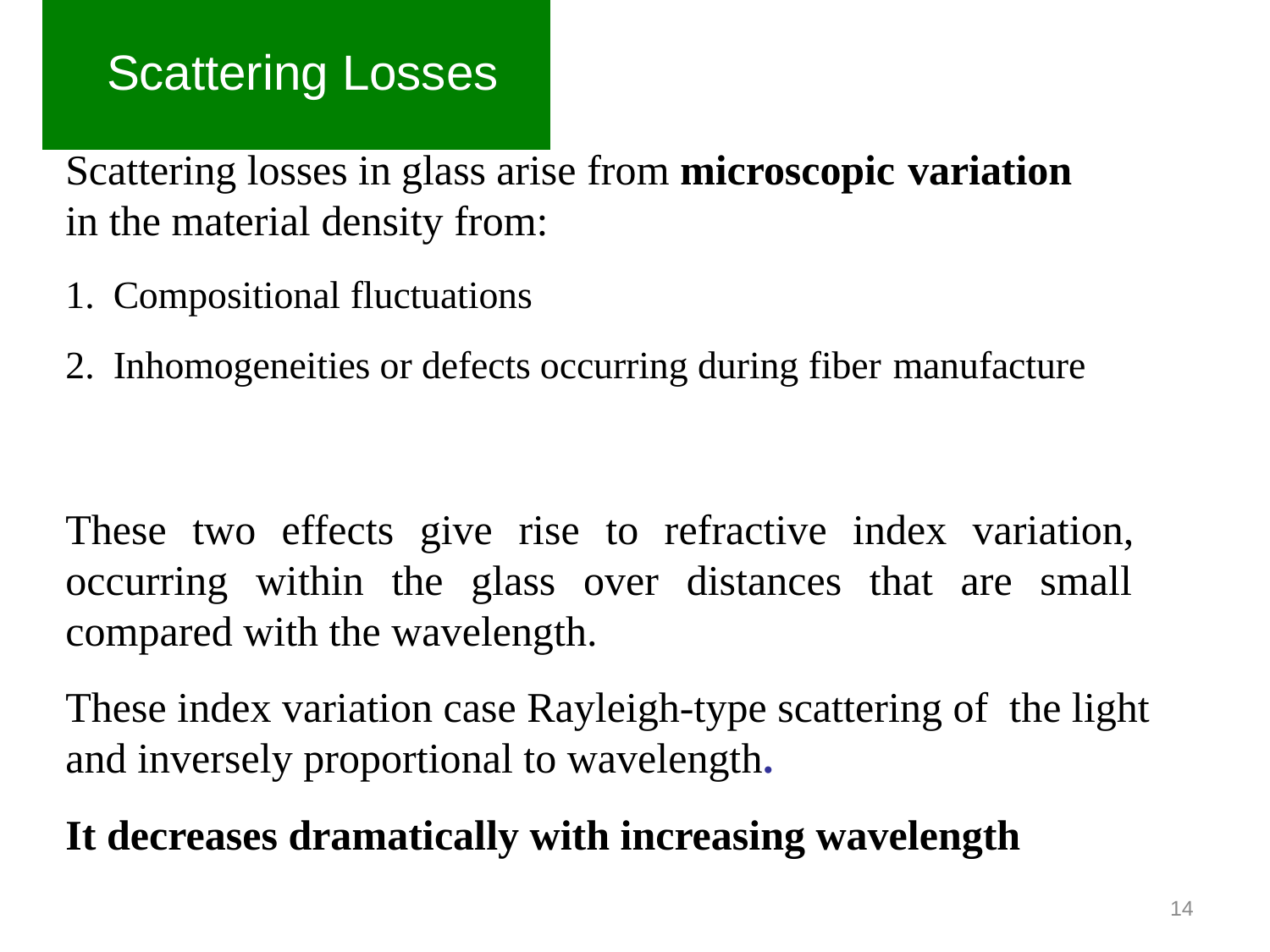

# Scattering Losses
Scattering losses in glass arise from microscopic variation
in the material density from:
Compositional fluctuations
Inhomogeneities or defects occurring during fiber manufacture

These two effects give rise to refractive index variation,  occurring within the glass over distances that are small  compared with the wavelength.
These index variation case Rayleigh-type scattering of  the light and inversely proportional to wavelength.
It decreases dramatically with increasing wavelength

14